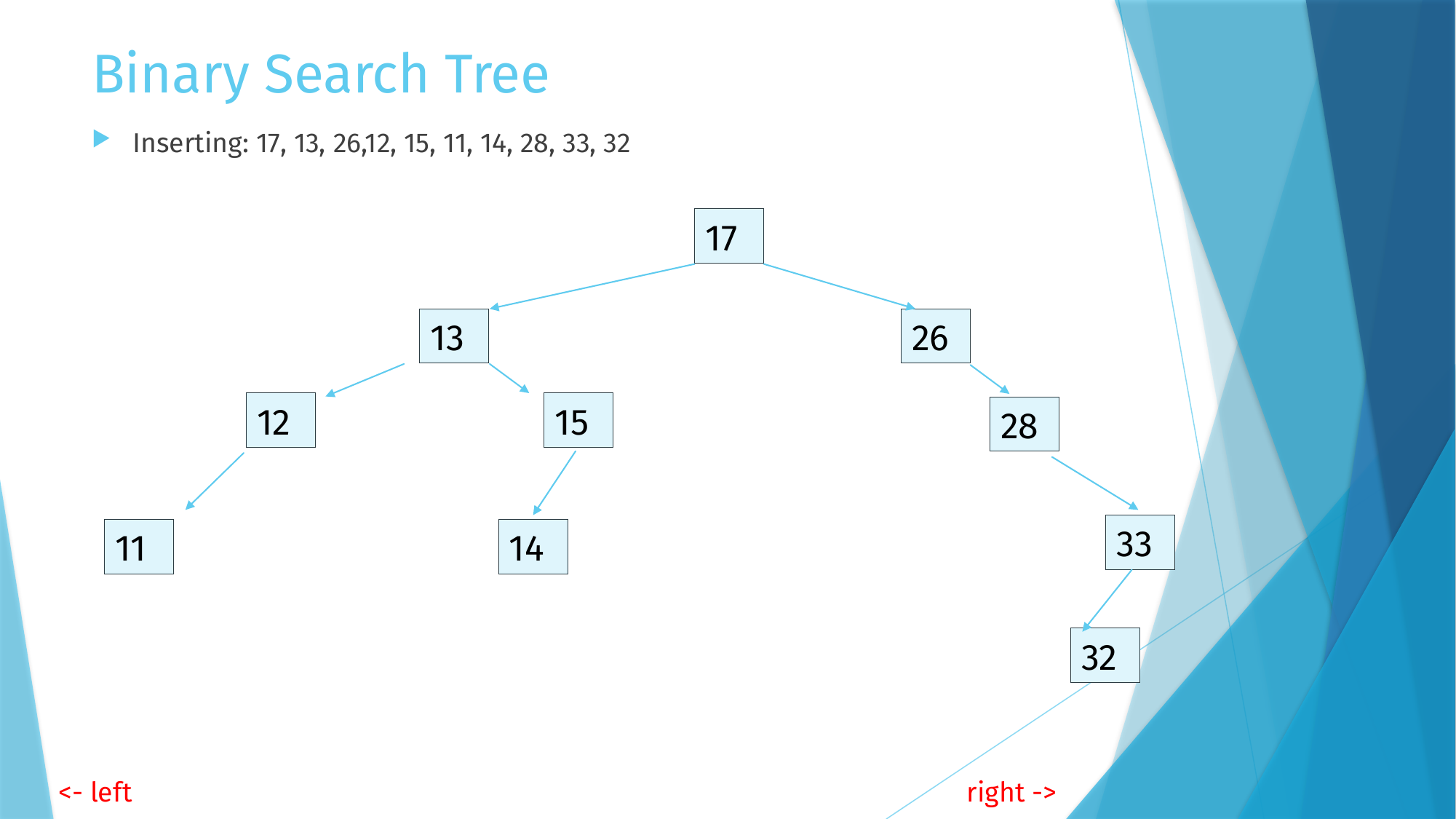

# Binary Search Tree
Inserting: 17, 13, 26,12, 15, 11, 14, 28, 33, 32
17
13
26
12
15
28
33
11
14
32
<- left                                                                                                                   right ->